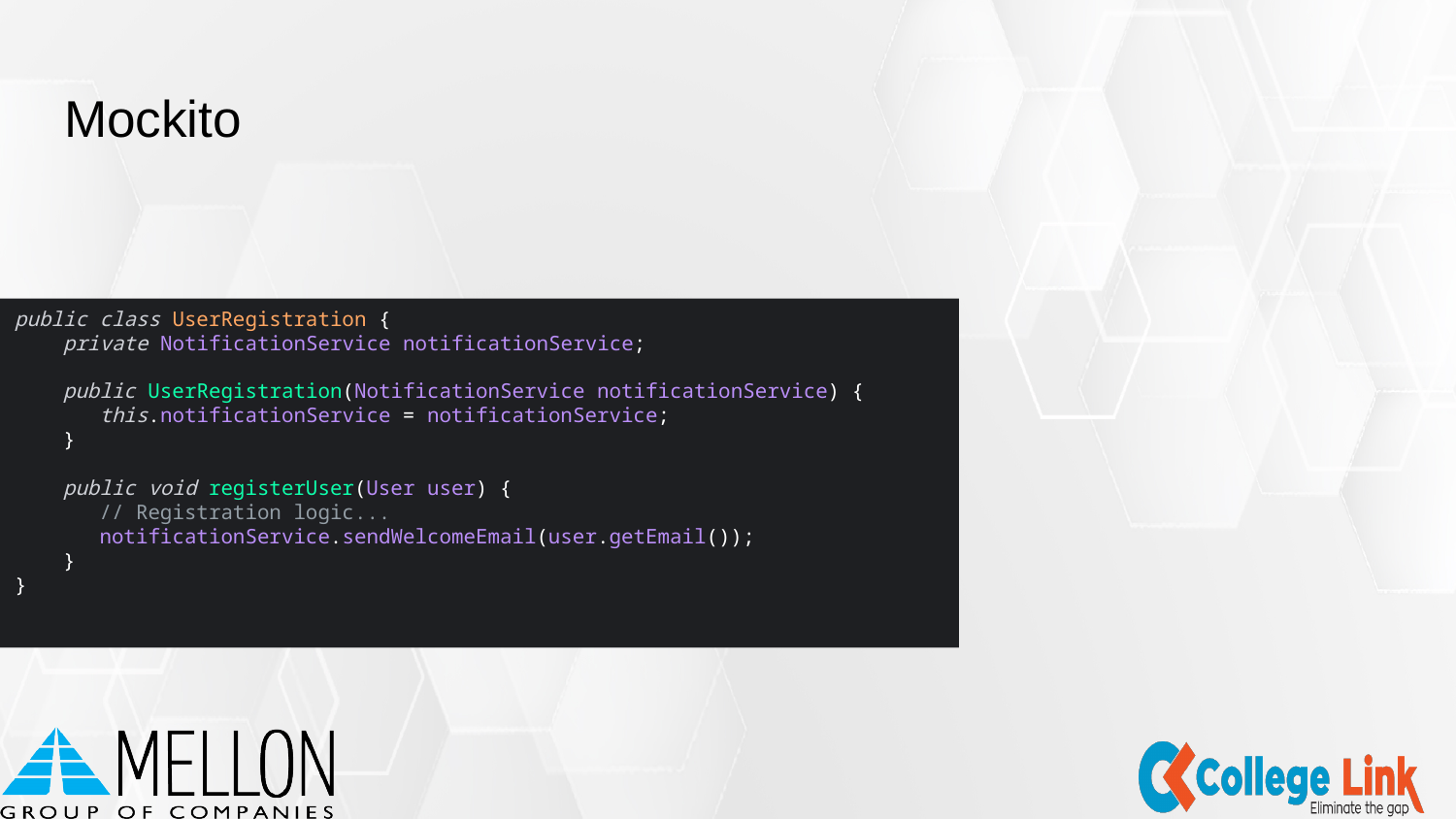

# Mockito
public class UserRegistration {
    private NotificationService notificationService;
    public UserRegistration(NotificationService notificationService) {
       this.notificationService = notificationService;
    }
    public void registerUser(User user) {
       // Registration logic...
       notificationService.sendWelcomeEmail(user.getEmail());
    }
}